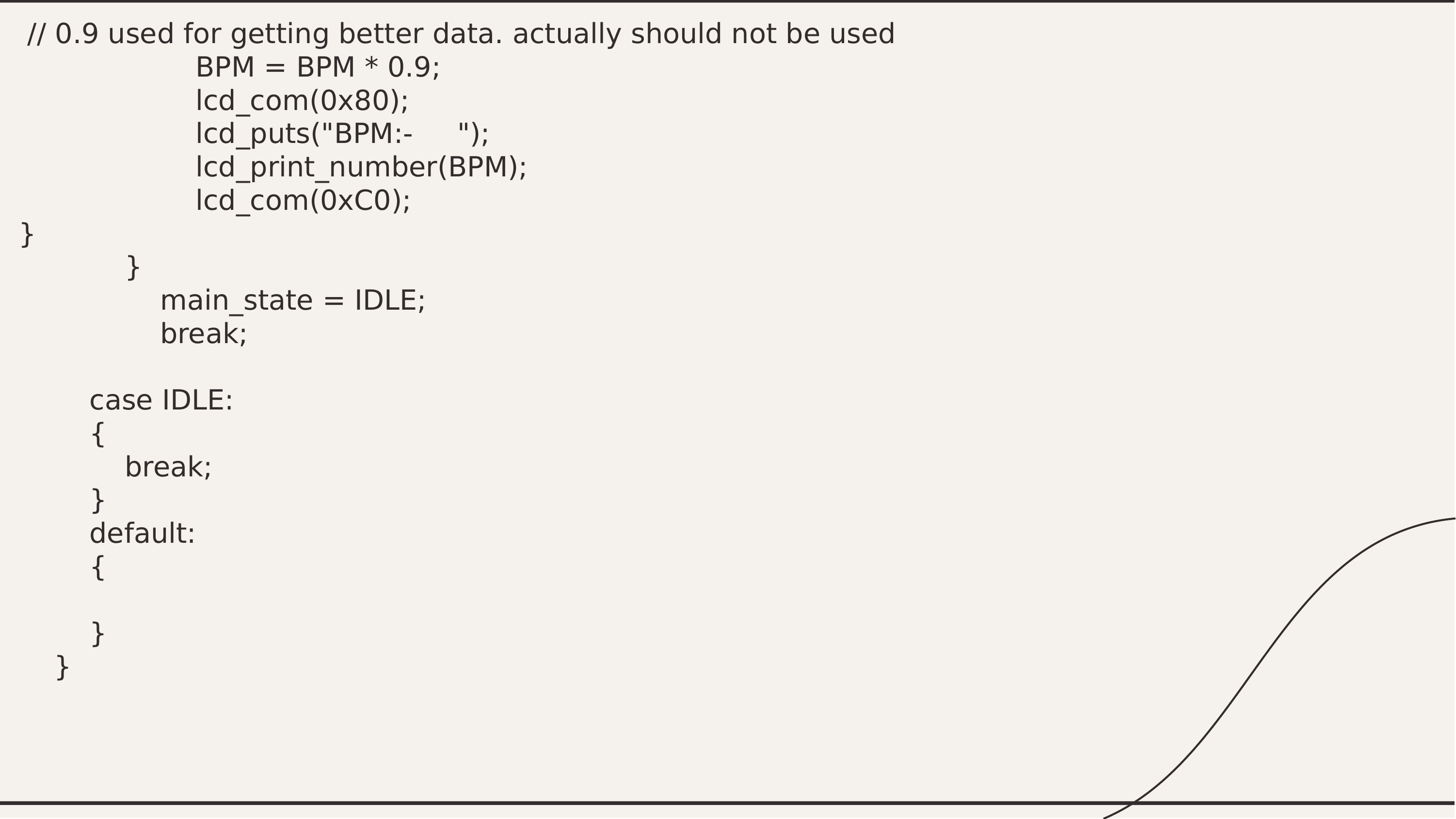

// 0.9 used for getting better data. actually should not be used
                    BPM = BPM * 0.9;
                    lcd_com(0x80);
                    lcd_puts("BPM:-     ");
                    lcd_print_number(BPM);
                    lcd_com(0xC0);
}
            }
                main_state = IDLE;
                break;

        case IDLE:
        {
            break;
        }
        default:
        {

        }
    }